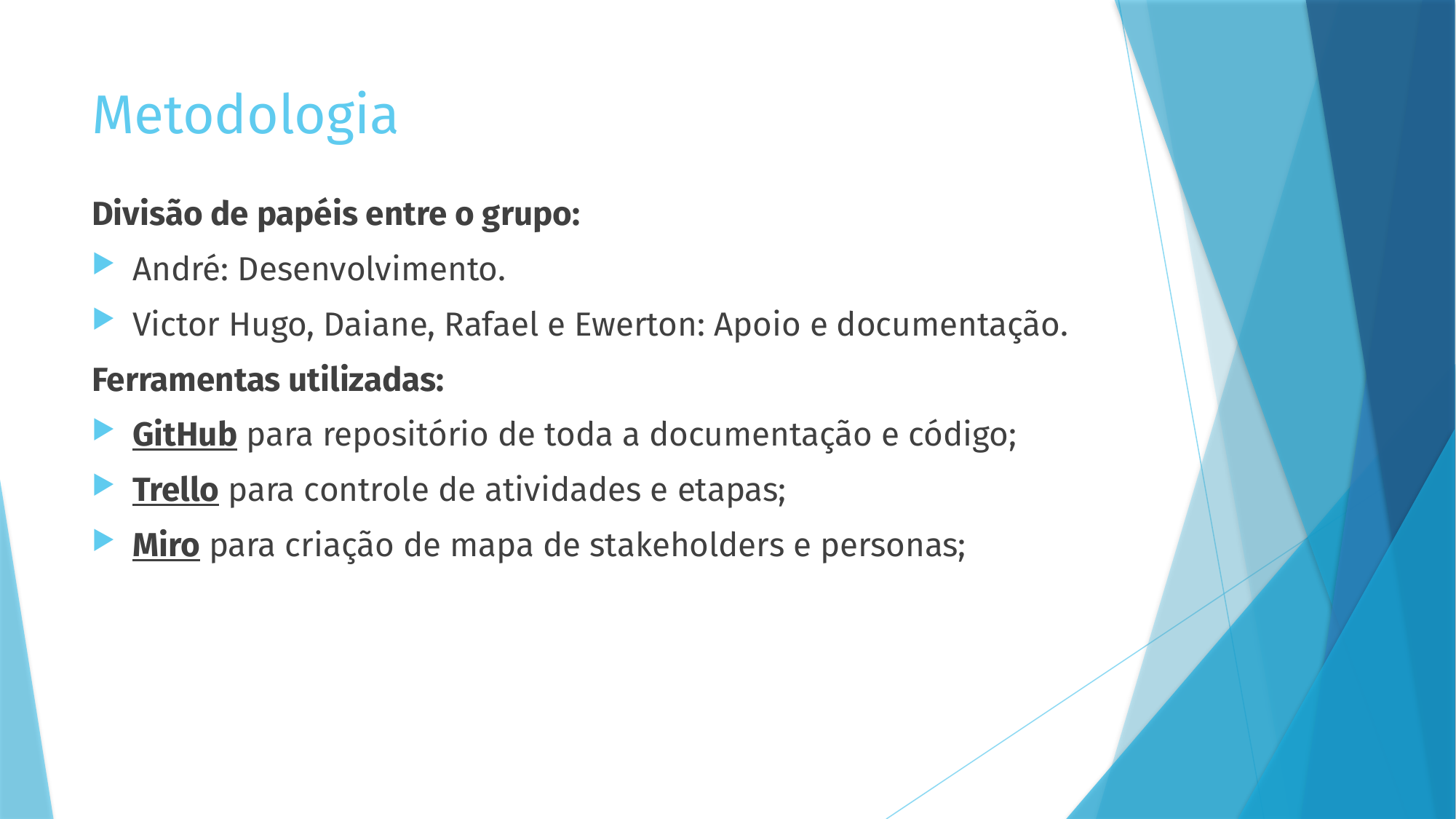

# Metodologia
Divisão de papéis entre o grupo:
André: Desenvolvimento.
Victor Hugo, Daiane, Rafael e Ewerton: Apoio e documentação.
Ferramentas utilizadas:
GitHub para repositório de toda a documentação e código;
Trello para controle de atividades e etapas;
Miro para criação de mapa de stakeholders e personas;